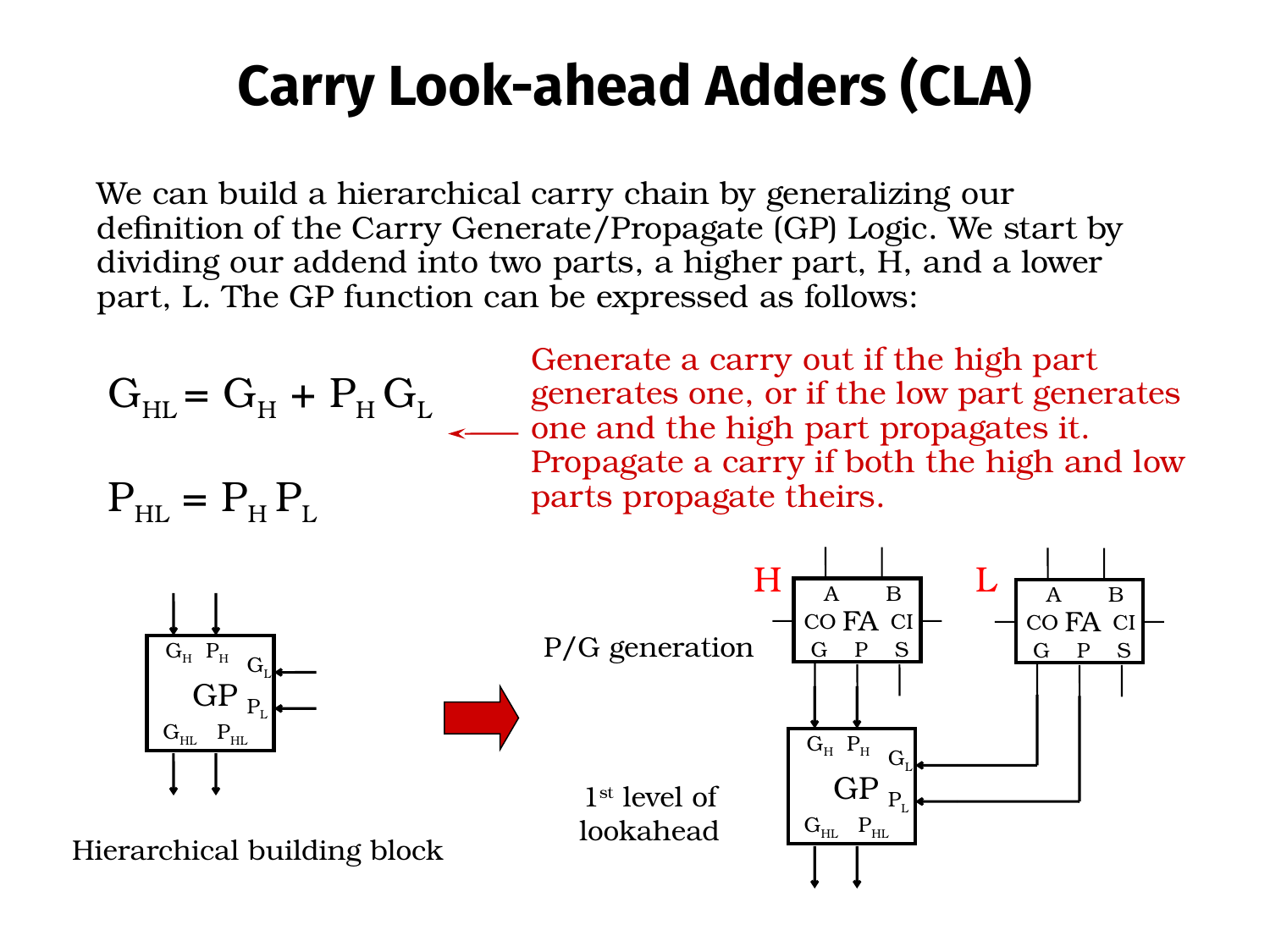

# Carry Look-ahead Adders (CLA)
We can build a hierarchical carry chain by generalizing our definition of the Carry Generate/Propagate (GP) Logic. We start by dividing our addend into two parts, a higher part, H, and a lower part, L. The GP function can be expressed as follows:
Generate a carry out if the high part generates one, or if the low part generates one and the high part propagates it. Propagate a carry if both the high and low parts propagate theirs.
GHL = GH + PH GL

PHL = PH PL

   A       B
CO        CI
 G    P    S

FA

   A       B
CO        CI
 G    P    S

FA

H
L

GH  PH

GL
PL
GP

GHL   PHL

P/G generation

GH  PH

GL
PL
GP

GHL   PHL

1st level of
lookahead

Hierarchical building block